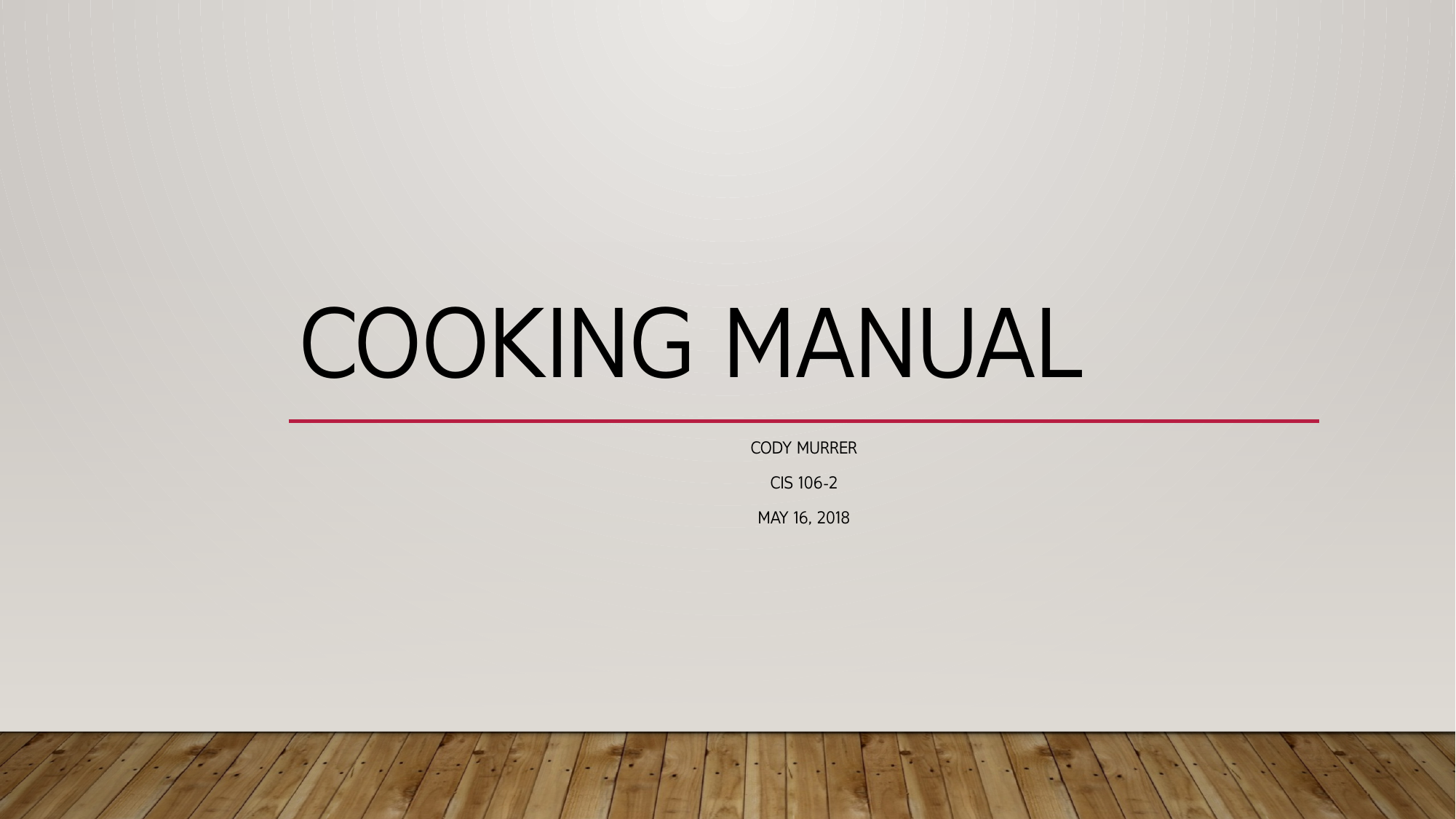

# Cooking Manual
cody murrer
Cis 106-2
May 16, 2018